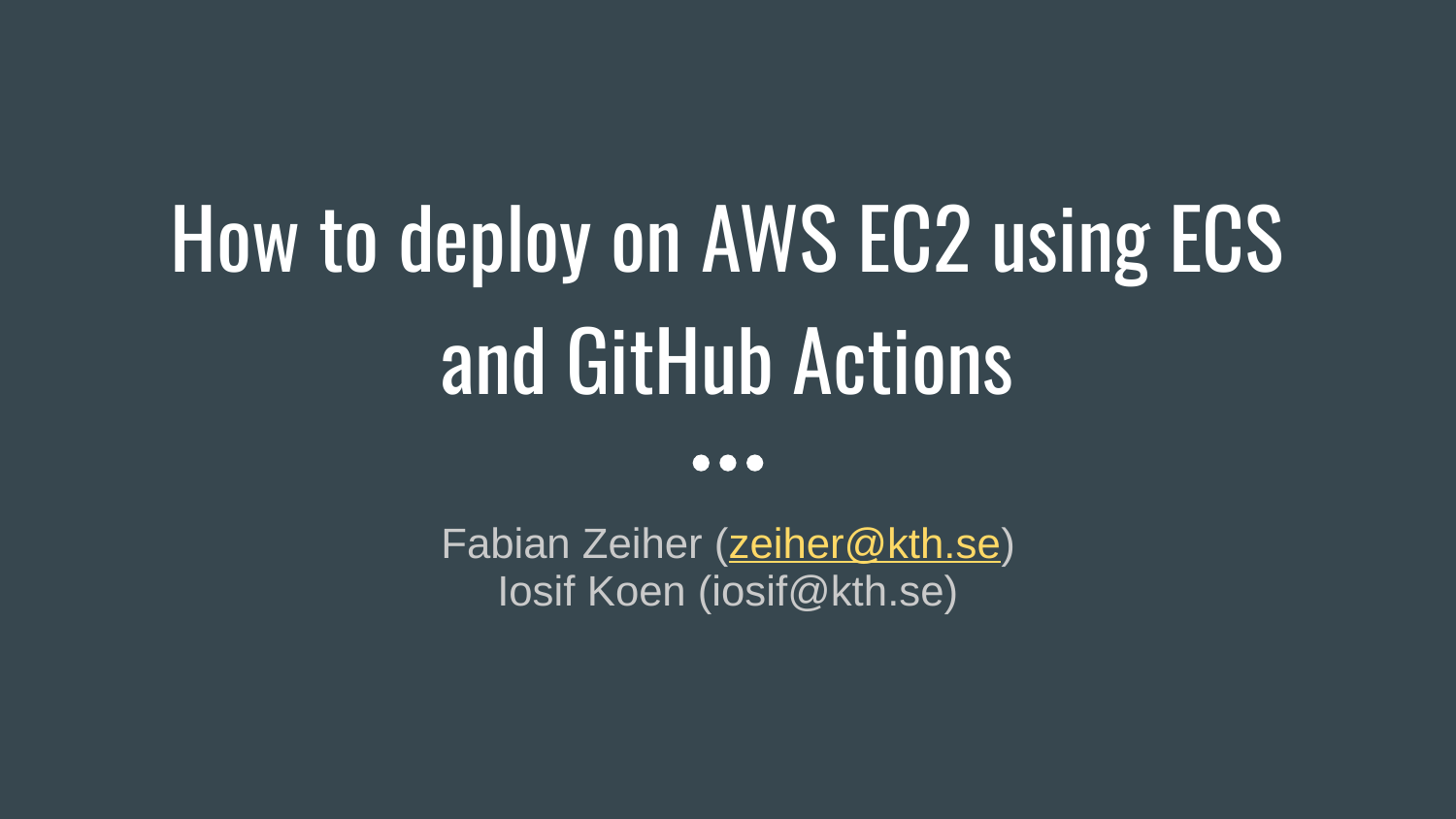

# How to deploy on AWS EC2 using ECS and GitHub Actions
Fabian Zeiher (zeiher@kth.se)
Iosif Koen (iosif@kth.se)